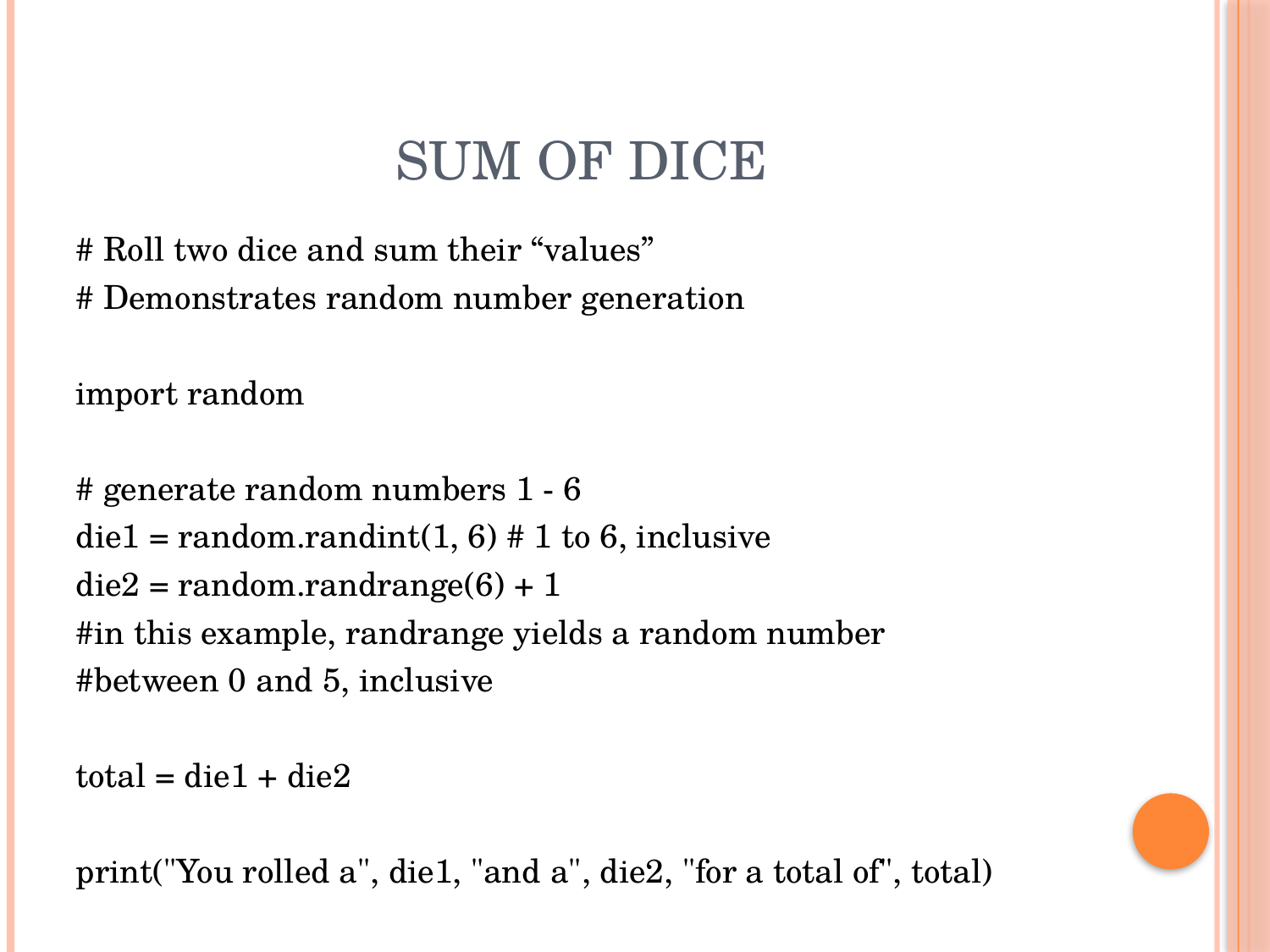

# Sum of dice
# Roll two dice and sum their “values”
# Demonstrates random number generation

import random

# generate random numbers 1 - 6
die1 = random.randint(1, 6) # 1 to 6, inclusive
die2 = random.randrange(6) + 1
#in this example, randrange yields a random number
#between 0 and 5, inclusive

total = die1 + die2

print("You rolled a", die1, "and a", die2, "for a total of", total)